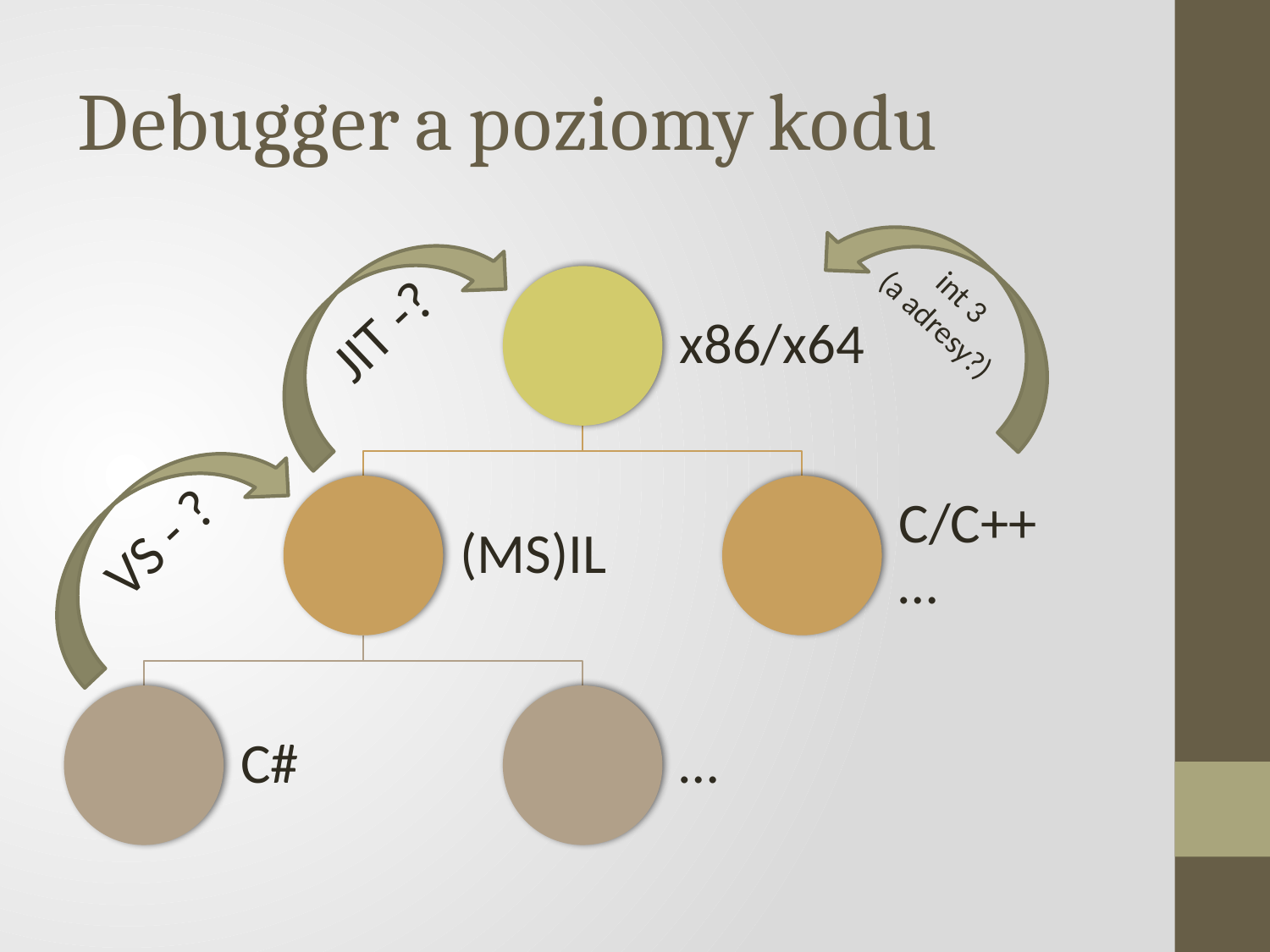

# Debugger a poziomy kodu
x86/x64
(MS)IL
C#
…
C/C++
…
int 3
(a adresy?)
JIT -?
VS - ?